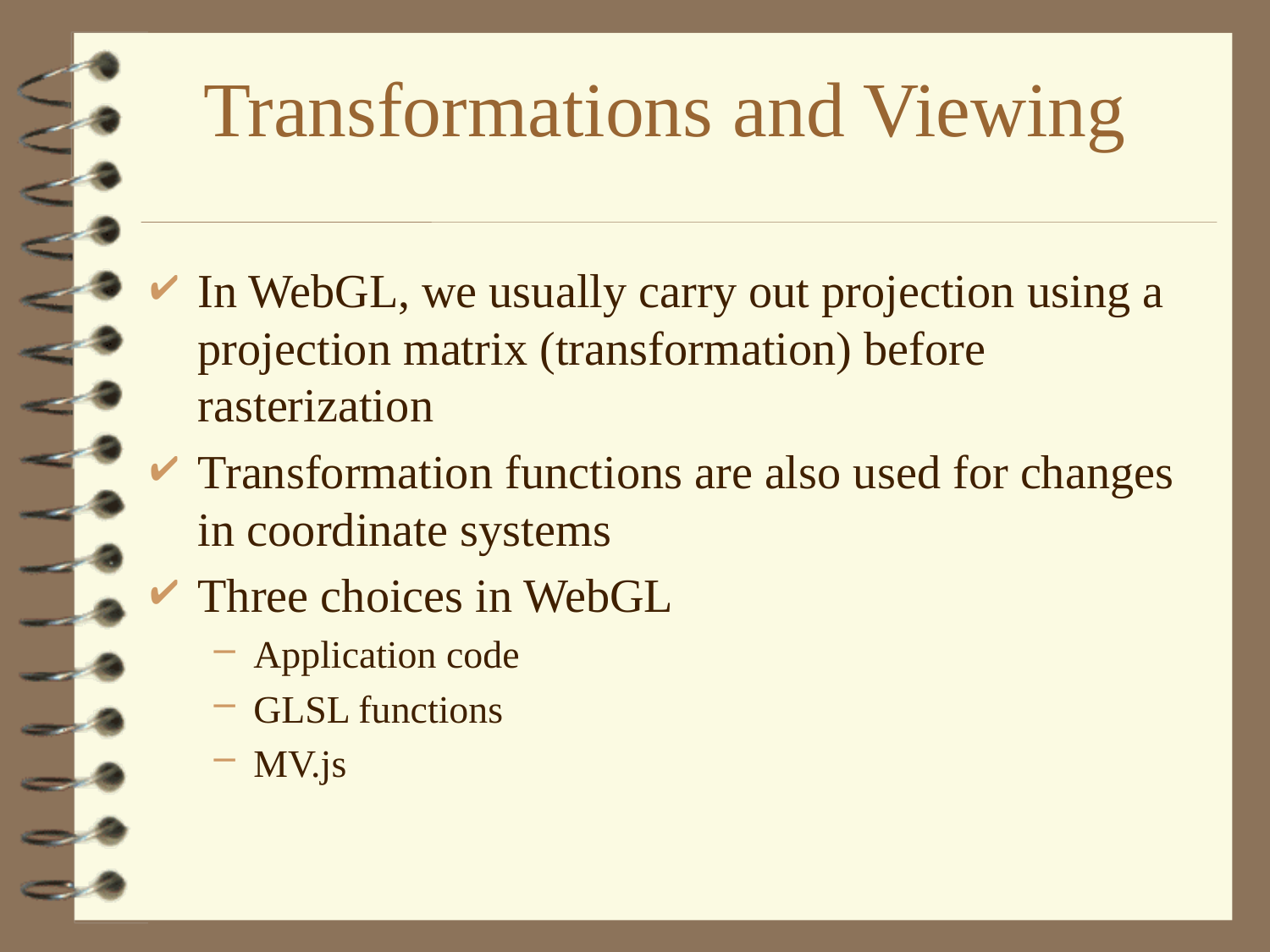

# Transformations and Viewing
In WebGL, we usually carry out projection using a projection matrix (transformation) before rasterization
Transformation functions are also used for changes in coordinate systems
Three choices in WebGL
Application code
GLSL functions
MV.js